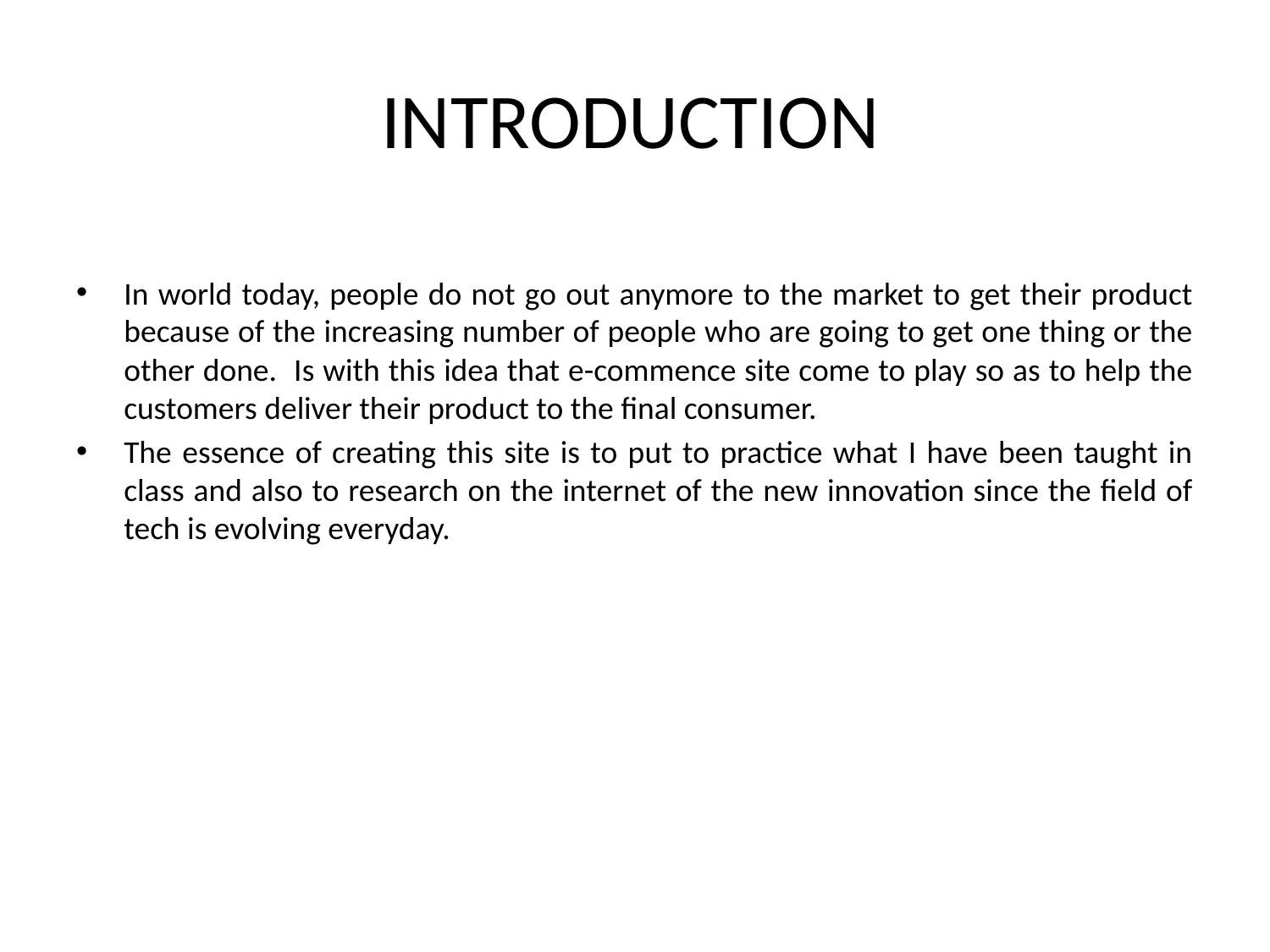

# INTRODUCTION

In world today, people do not go out anymore to the market to get their product because of the increasing number of people who are going to get one thing or the other done.  Is with this idea that e-commence site come to play so as to help the customers deliver their product to the final consumer.
The essence of creating this site is to put to practice what I have been taught in class and also to research on the internet of the new innovation since the field of tech is evolving everyday.